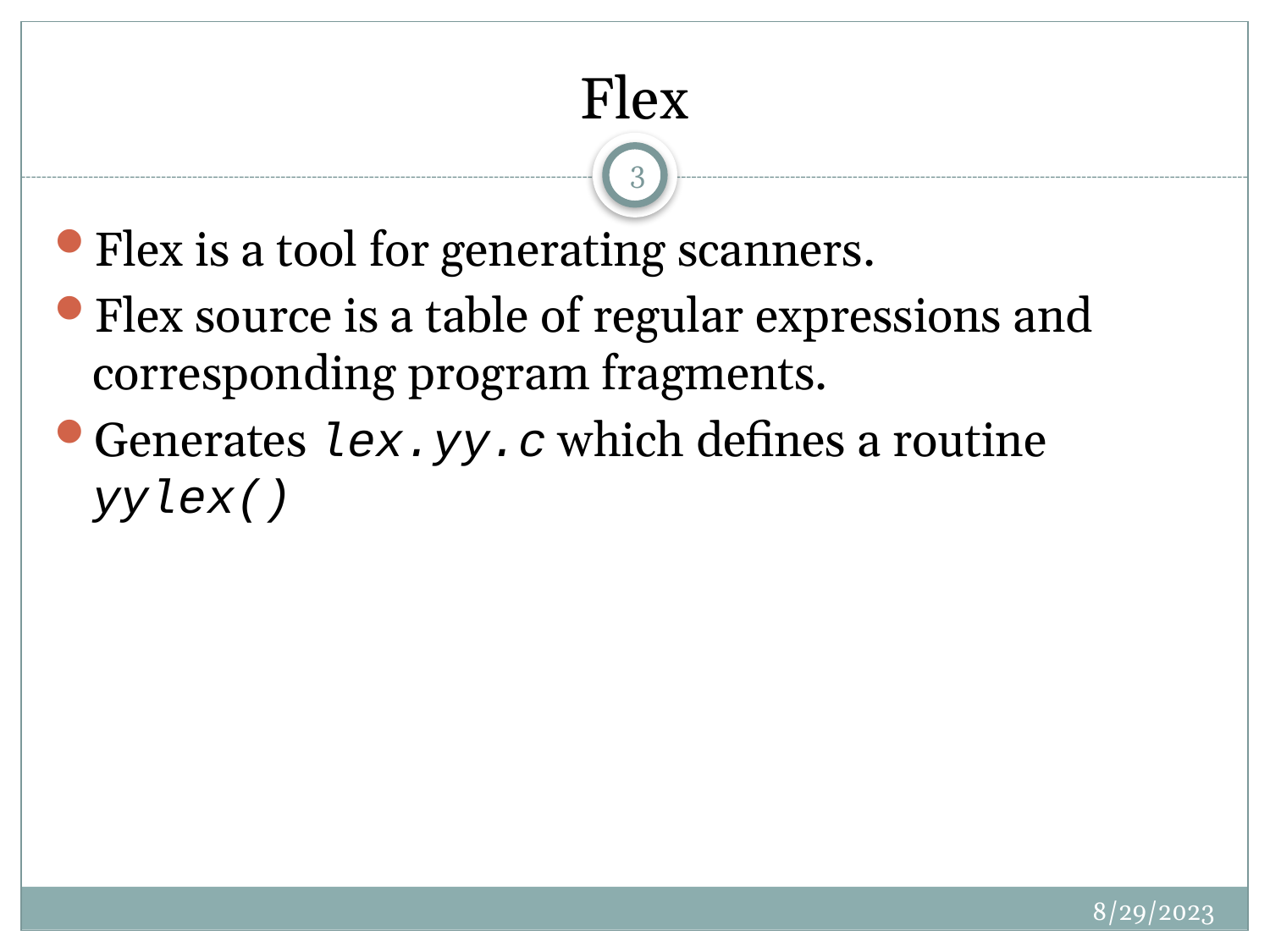

# Flex
3
Flex is a tool for generating scanners.
Flex source is a table of regular expressions and corresponding program fragments.
Generates lex.yy.c which defines a routine yylex()

8/29/2023